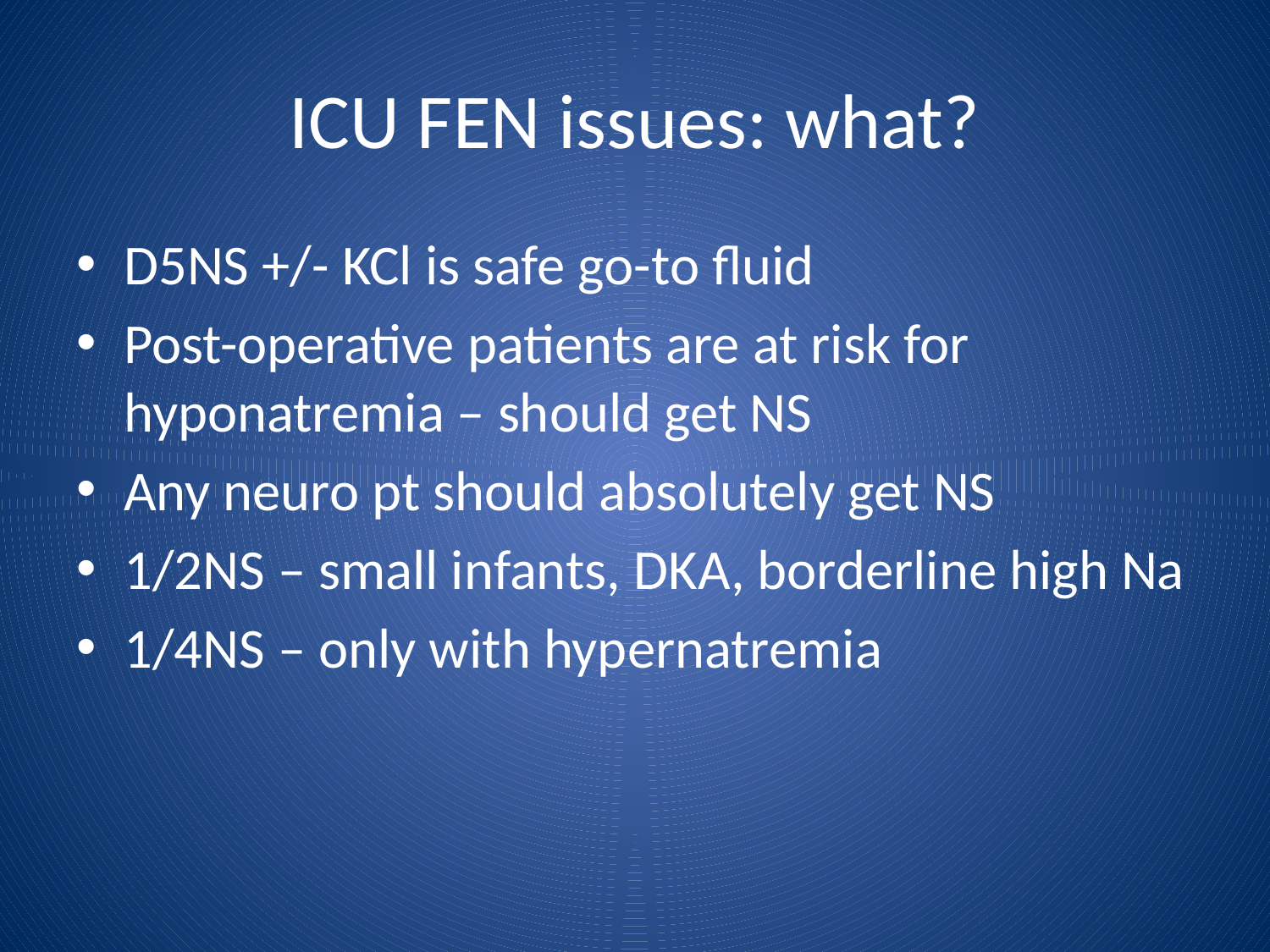

# ICU FEN issues: what?
D5NS +/- KCl is safe go-to fluid
Post-operative patients are at risk for hyponatremia – should get NS
Any neuro pt should absolutely get NS
1/2NS – small infants, DKA, borderline high Na
1/4NS – only with hypernatremia